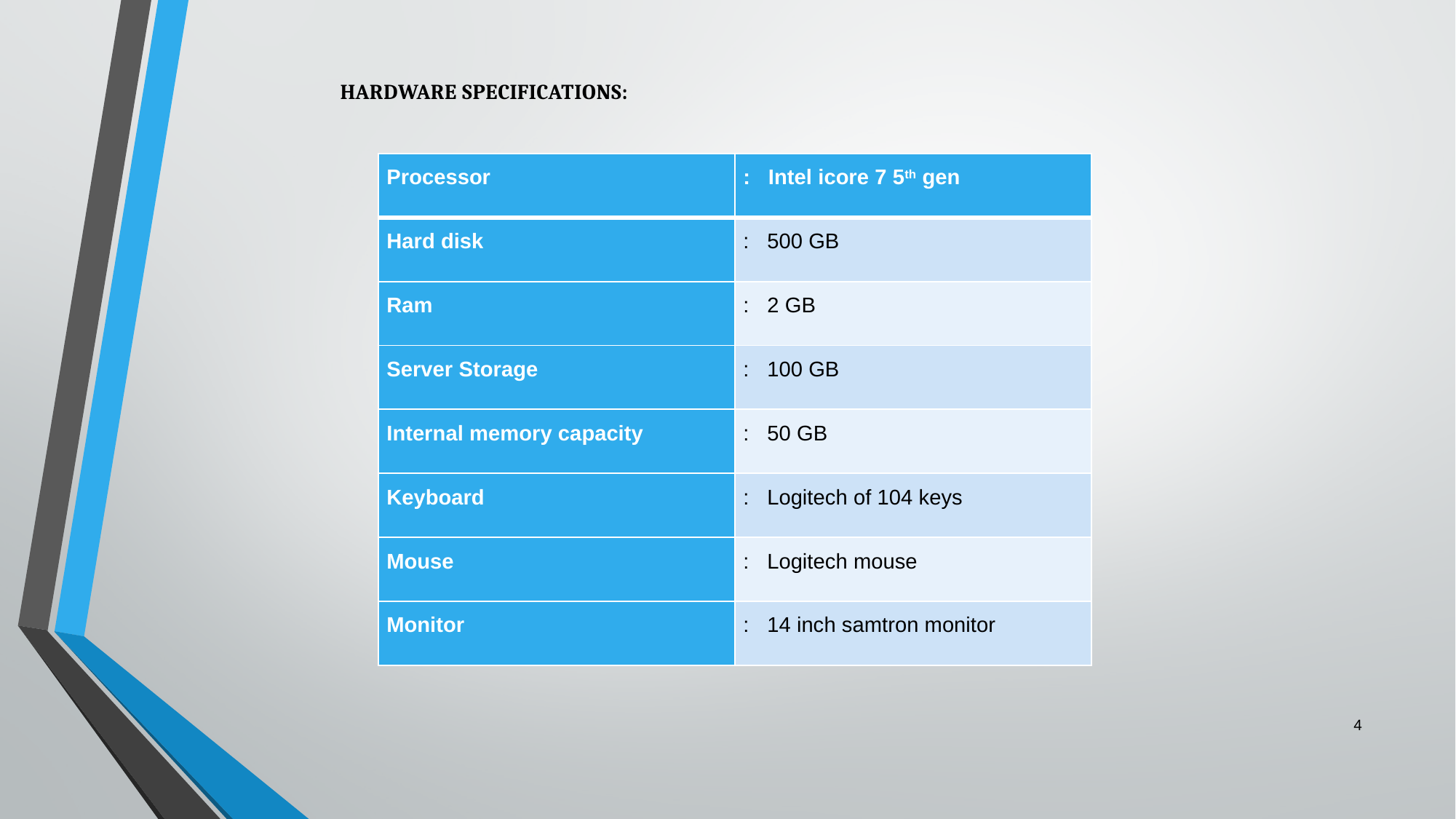

HARDWARE SPECIFICATIONS:
| Processor | : Intel icore 7 5th gen |
| --- | --- |
| Hard disk | : 500 GB |
| Ram | : 2 GB |
| Server Storage | : 100 GB |
| Internal memory capacity | : 50 GB |
| Keyboard | : Logitech of 104 keys |
| Mouse | : Logitech mouse |
| Monitor | : 14 inch samtron monitor |
4